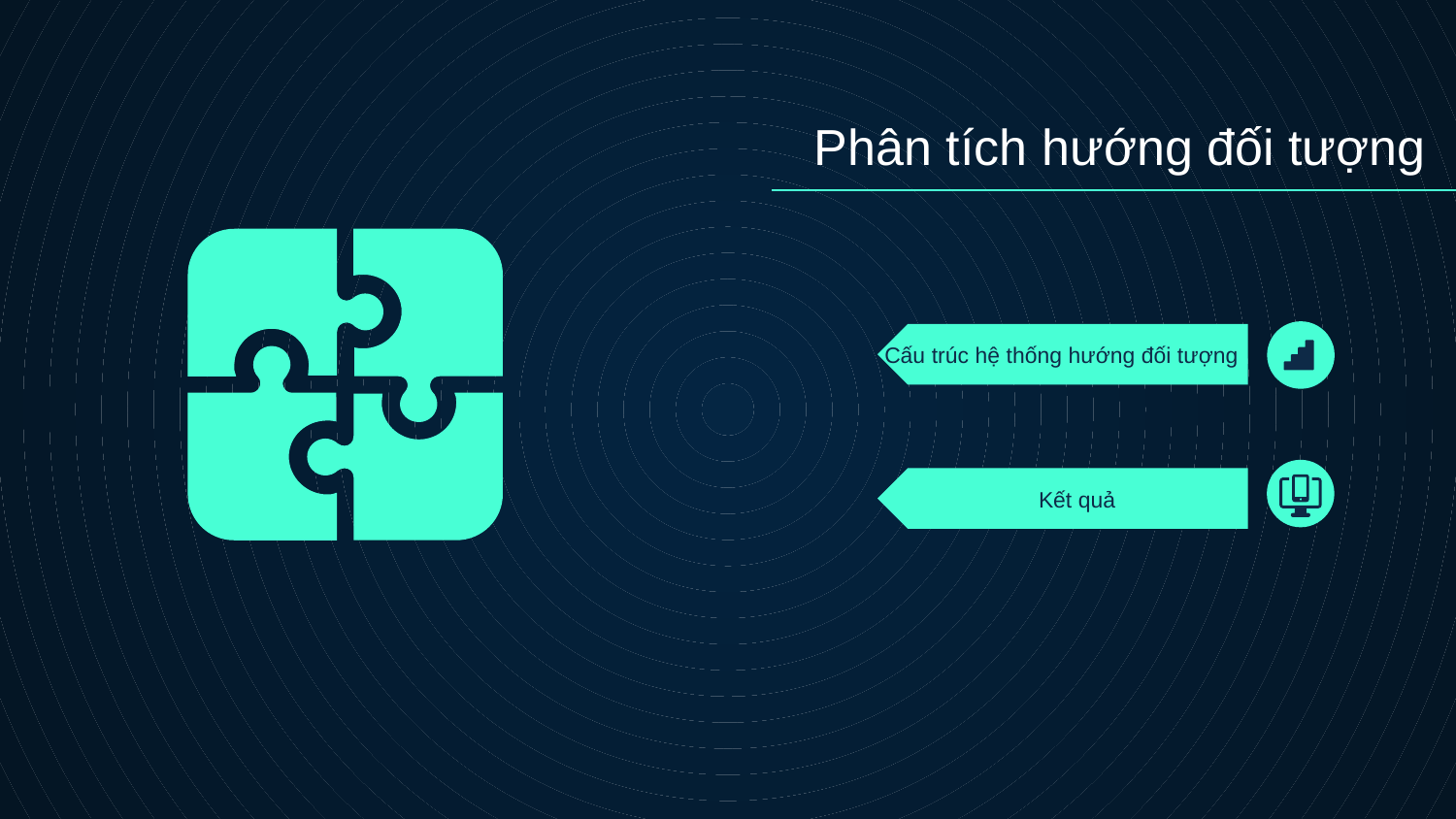

Phân tích hướng đối tượng

Cấu trúc hệ thống hướng đối tượng

Kết quả